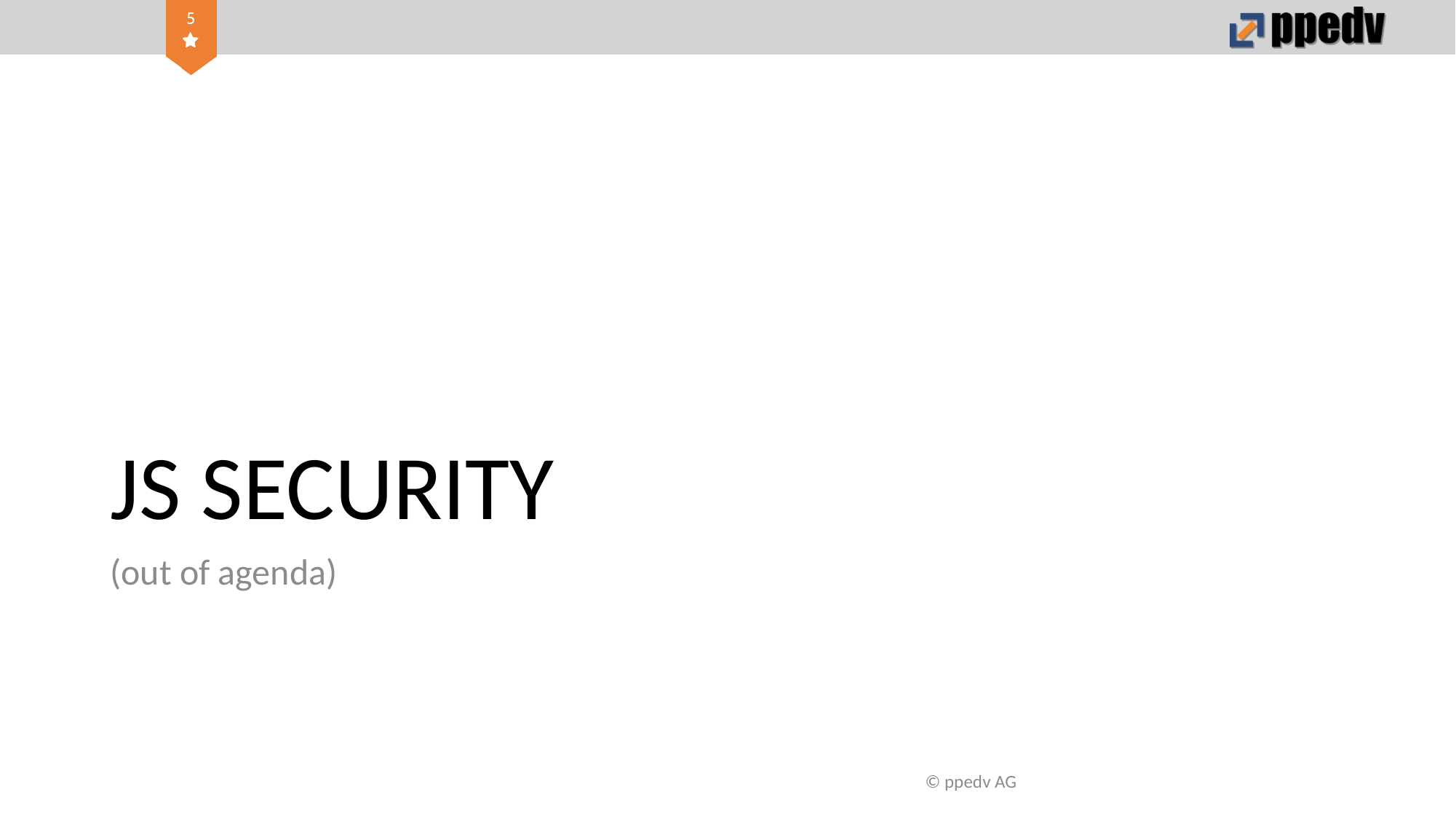

# JS SECURITY
(out of agenda)
© ppedv AG